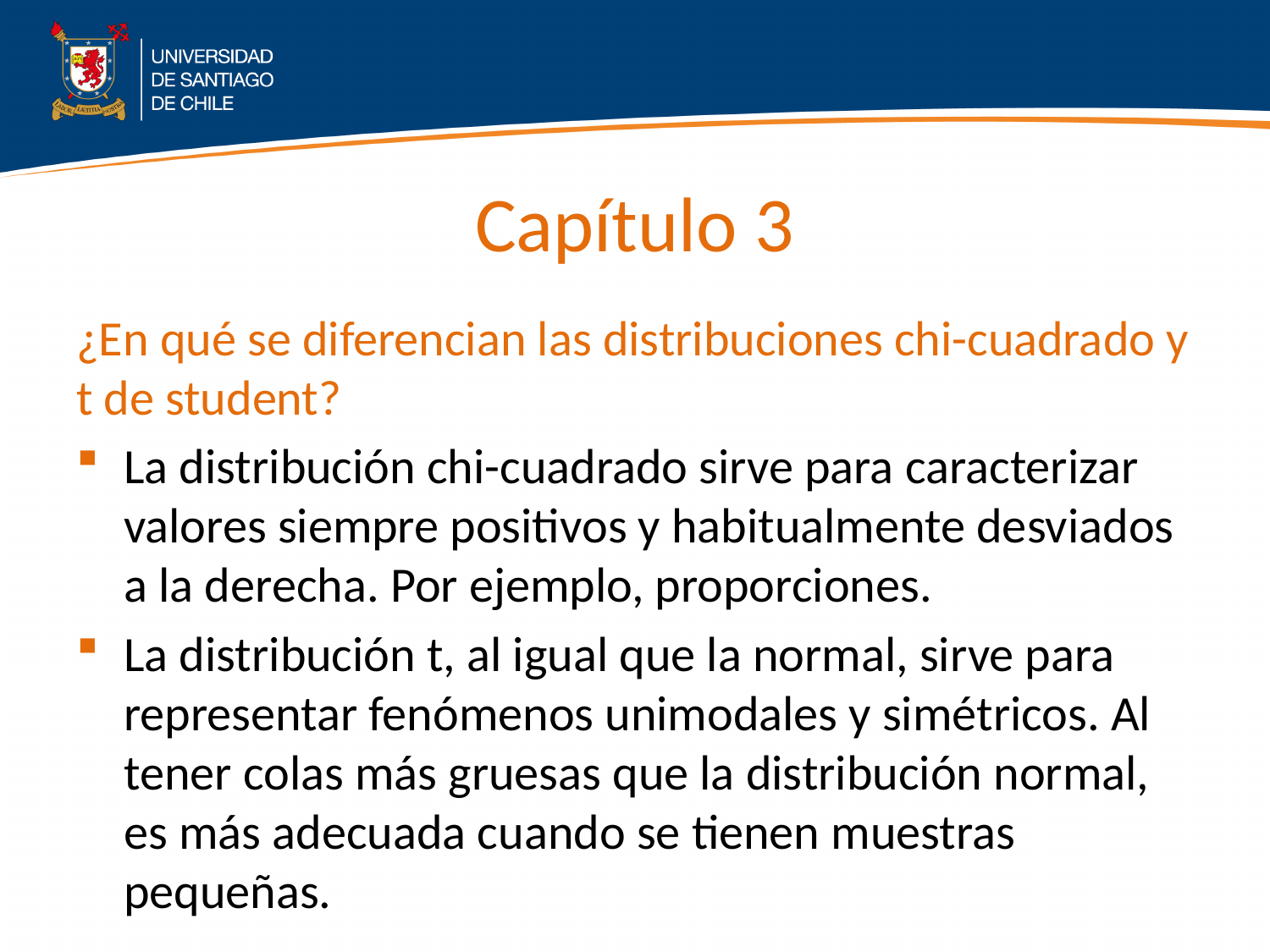

# Capítulo 3
¿En qué se diferencian las distribuciones chi-cuadrado y t de student?
La distribución chi-cuadrado sirve para caracterizar valores siempre positivos y habitualmente desviados a la derecha. Por ejemplo, proporciones.
La distribución t, al igual que la normal, sirve para representar fenómenos unimodales y simétricos. Al tener colas más gruesas que la distribución normal, es más adecuada cuando se tienen muestras pequeñas.